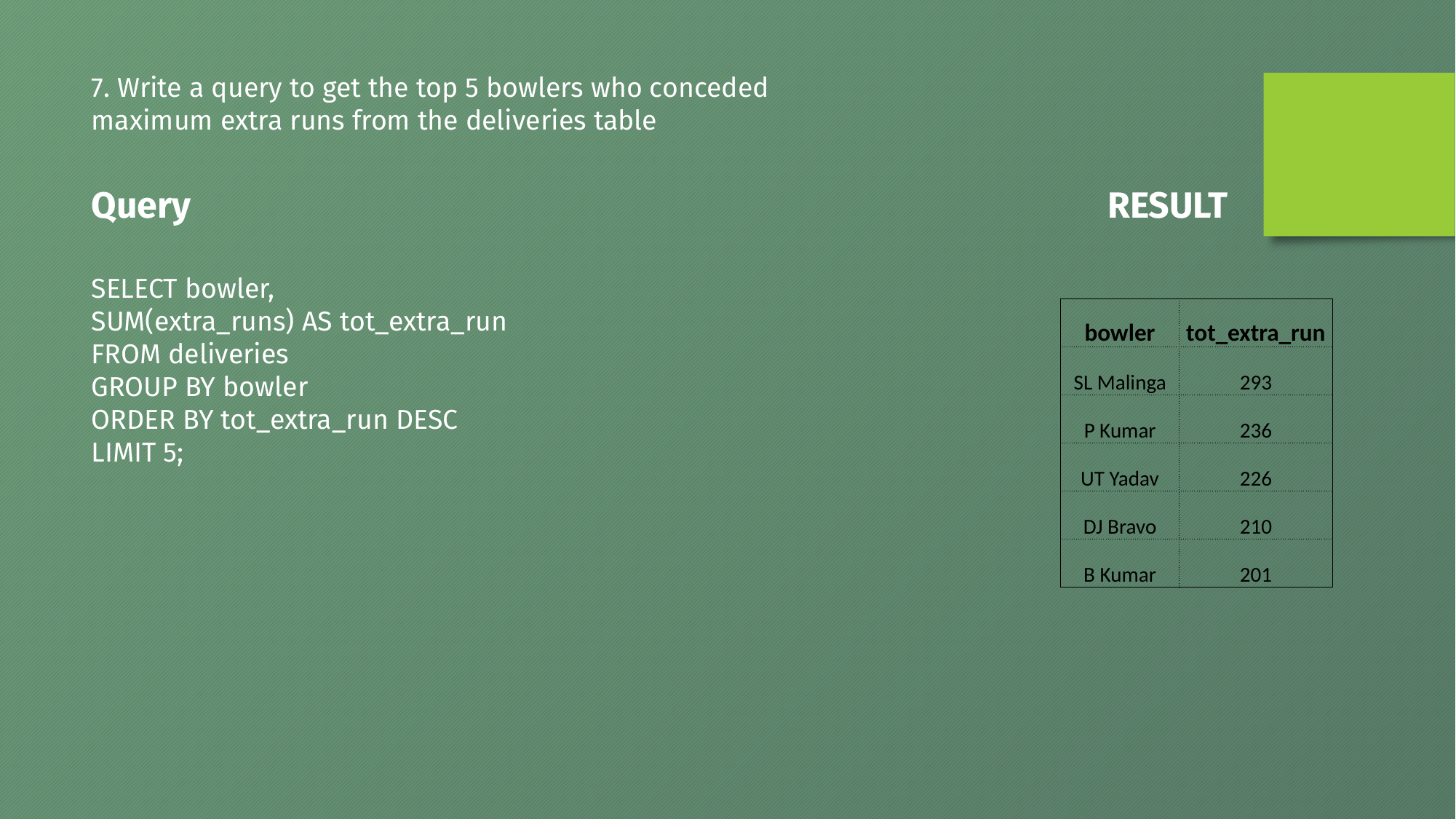

7. Write a query to get the top 5 bowlers who conceded maximum extra runs from the deliveries table
Query
RESULT
SELECT bowler,
SUM(extra_runs) AS tot_extra_run
FROM deliveries
GROUP BY bowler
ORDER BY tot_extra_run DESC
LIMIT 5;
| bowler | tot\_extra\_run |
| --- | --- |
| SL Malinga | 293 |
| P Kumar | 236 |
| UT Yadav | 226 |
| DJ Bravo | 210 |
| B Kumar | 201 |